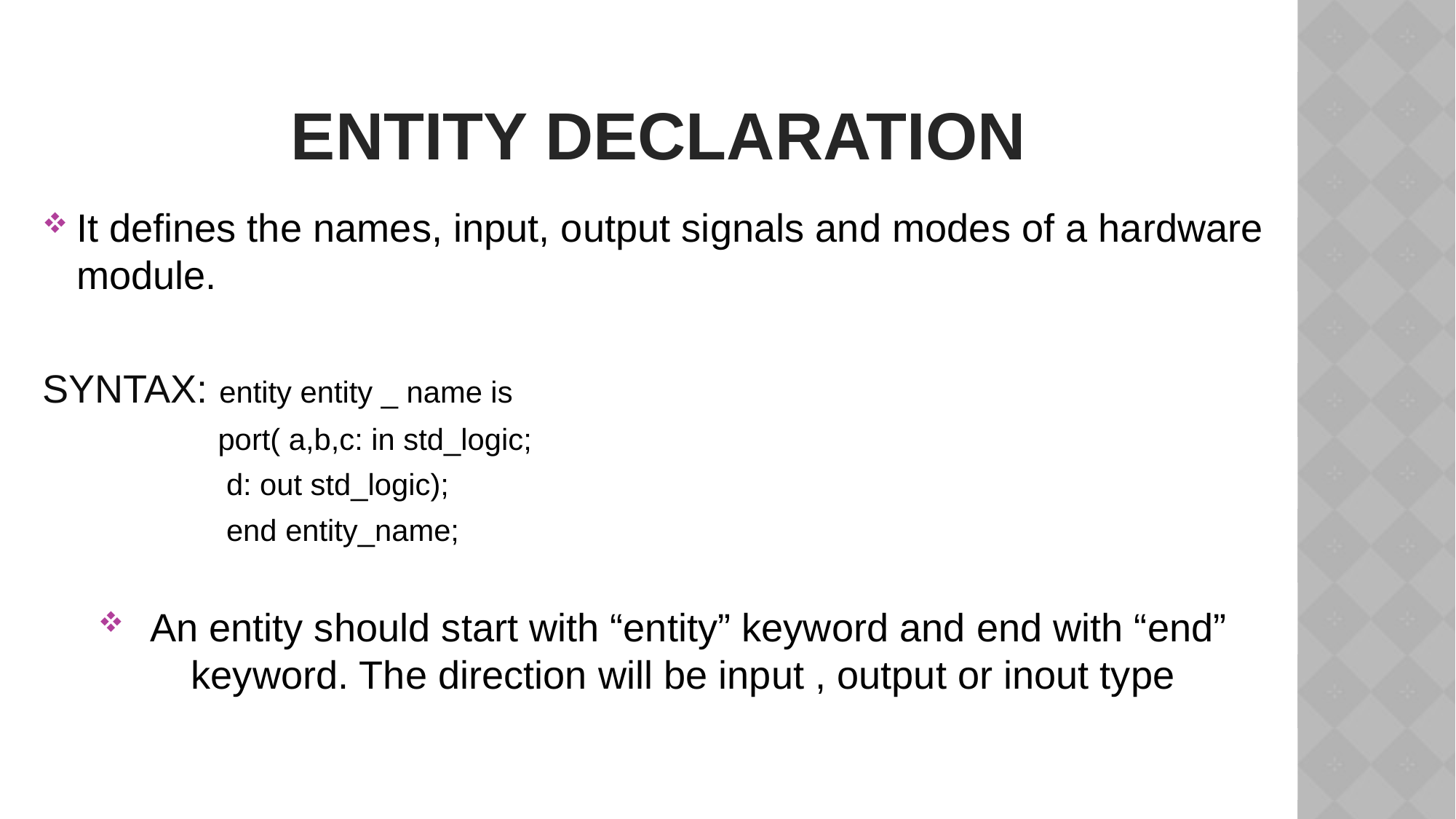

ENTITY DECLARATION
It defines the names, input, output signals and modes of a hardware module.

SYNTAX: entity entity _ name is
                     port( a,b,c: in std_logic;
                      d: out std_logic);
                      end entity_name;

 An entity should start with “entity” keyword and end with “end” keyword. The direction will be input , output or inout type